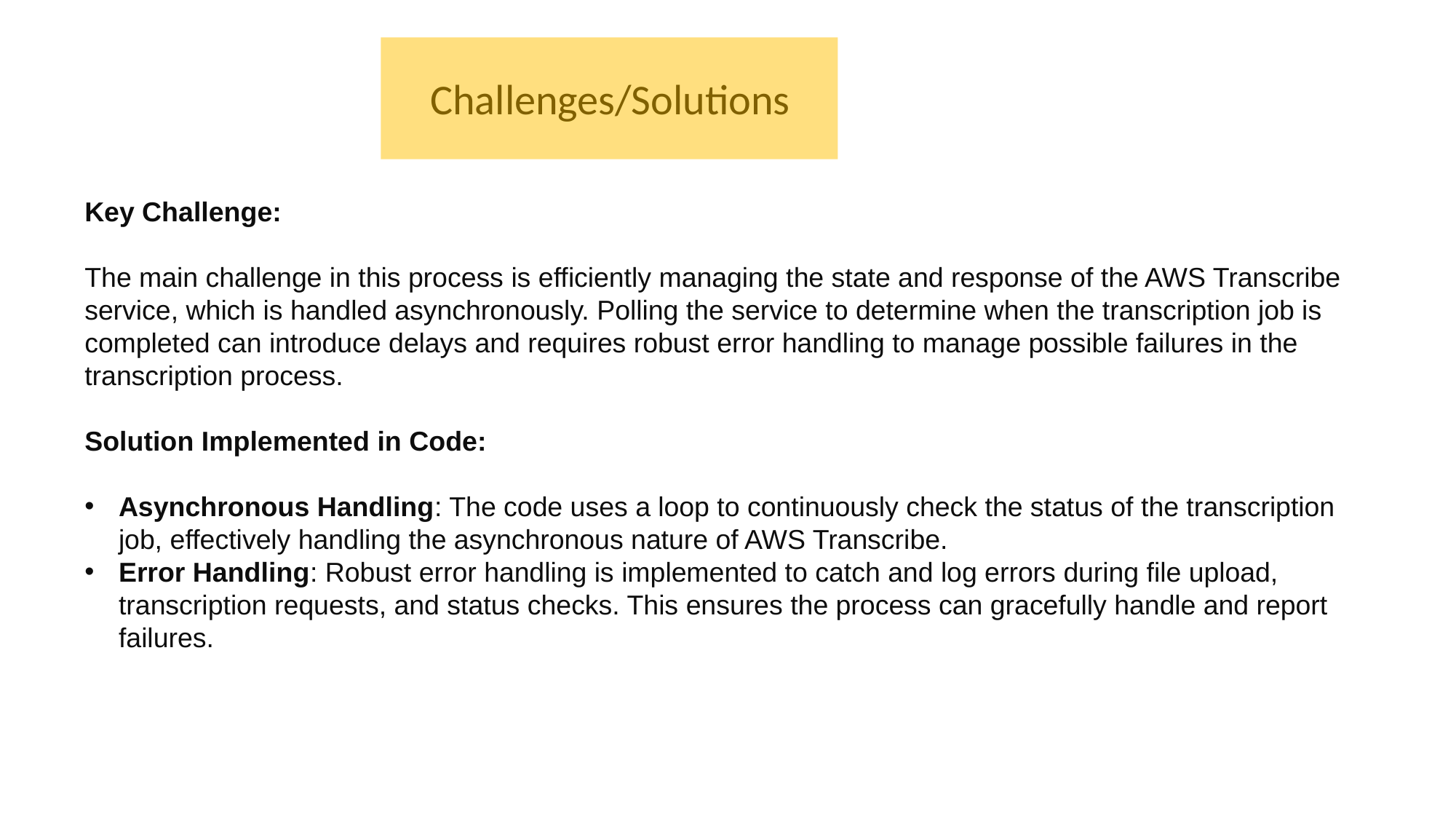

Challenges/Solutions
Key Challenge:

The main challenge in this process is efficiently managing the state and response of the AWS Transcribe service, which is handled asynchronously. Polling the service to determine when the transcription job is completed can introduce delays and requires robust error handling to manage possible failures in the transcription process.

Solution Implemented in Code:

Asynchronous Handling: The code uses a loop to continuously check the status of the transcription job, effectively handling the asynchronous nature of AWS Transcribe.
Error Handling: Robust error handling is implemented to catch and log errors during file upload, transcription requests, and status checks. This ensures the process can gracefully handle and report failures.